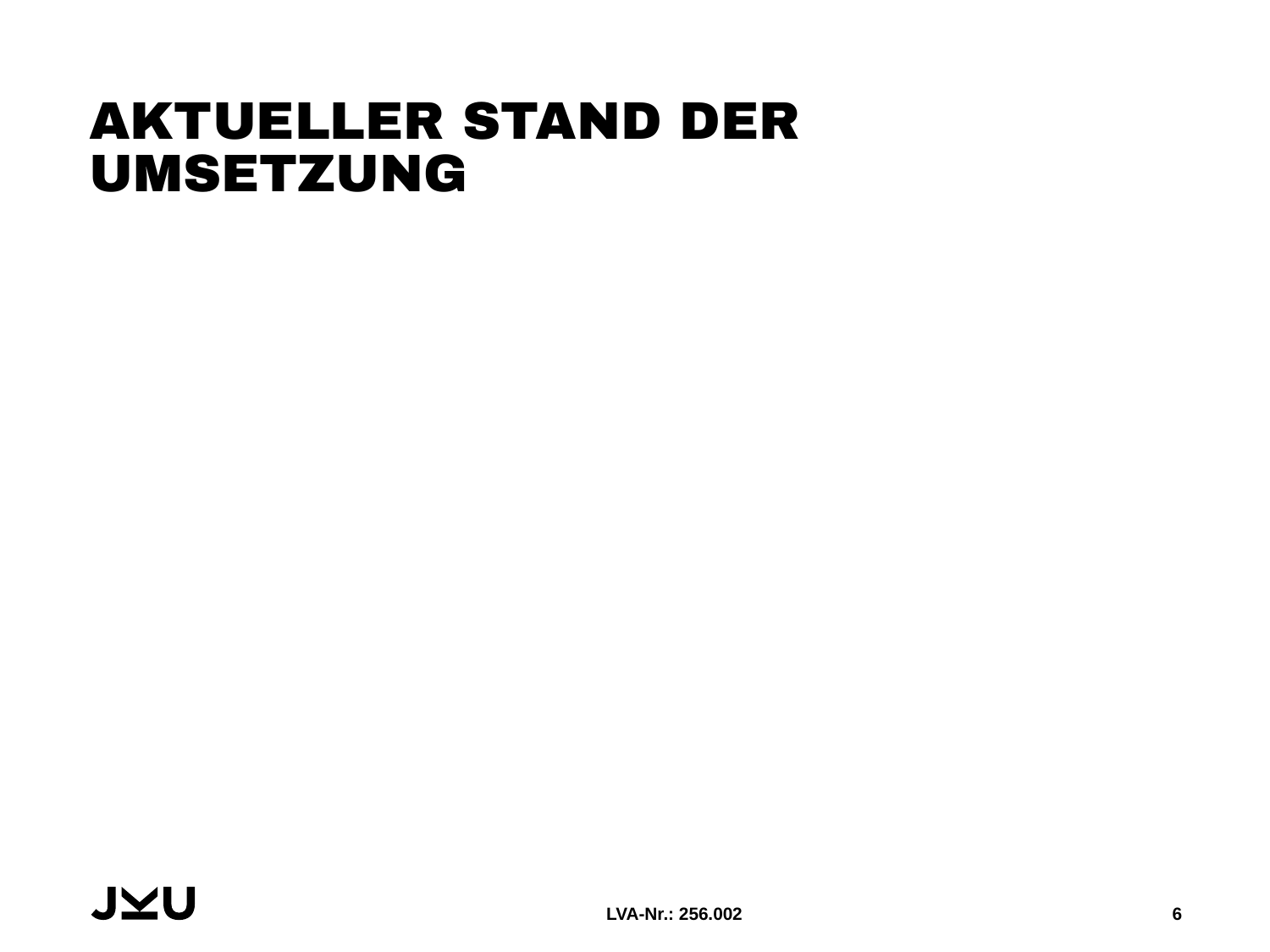

# Aktueller Stand der Umsetzung

LVA-Nr.: 256.002
6